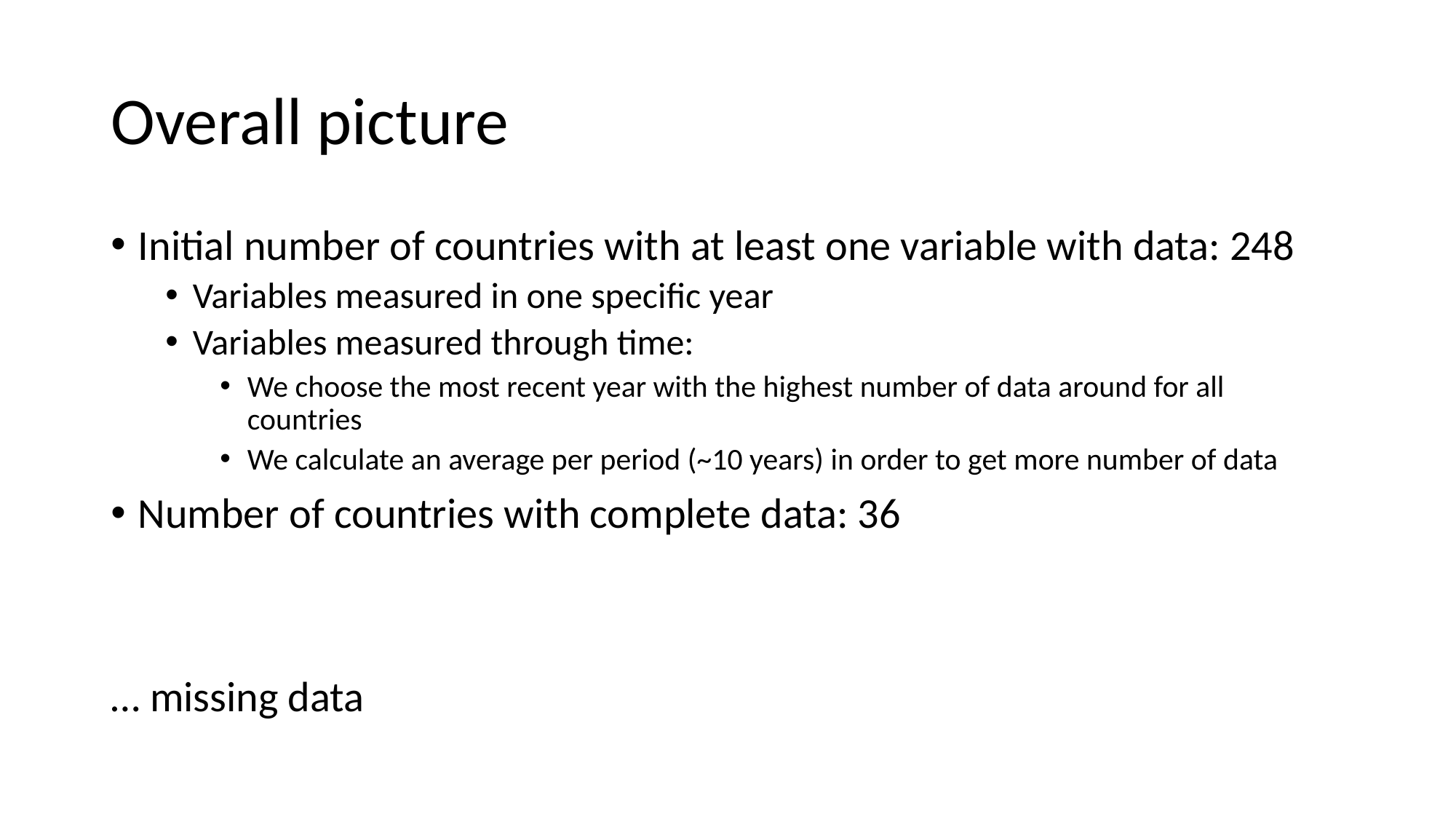

# Overall picture
Initial number of countries with at least one variable with data: 248
Variables measured in one specific year
Variables measured through time:
We choose the most recent year with the highest number of data around for all countries
We calculate an average per period (~10 years) in order to get more number of data
Number of countries with complete data: 36

… missing data